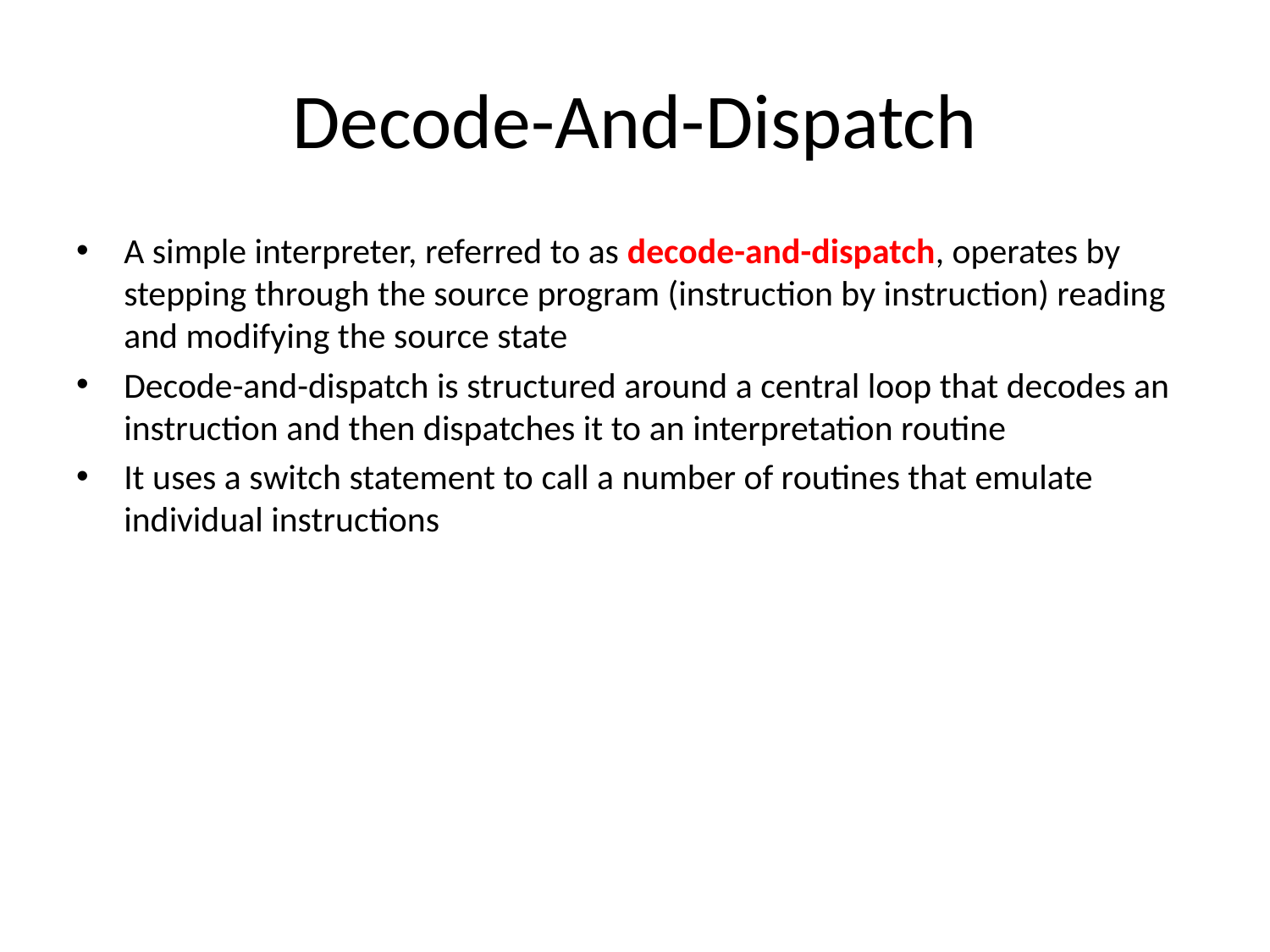

# Decode-And-Dispatch
A simple interpreter, referred to as decode-and-dispatch, operates by stepping through the source program (instruction by instruction) reading and modifying the source state
Decode-and-dispatch is structured around a central loop that decodes an instruction and then dispatches it to an interpretation routine
It uses a switch statement to call a number of routines that emulate individual instructions